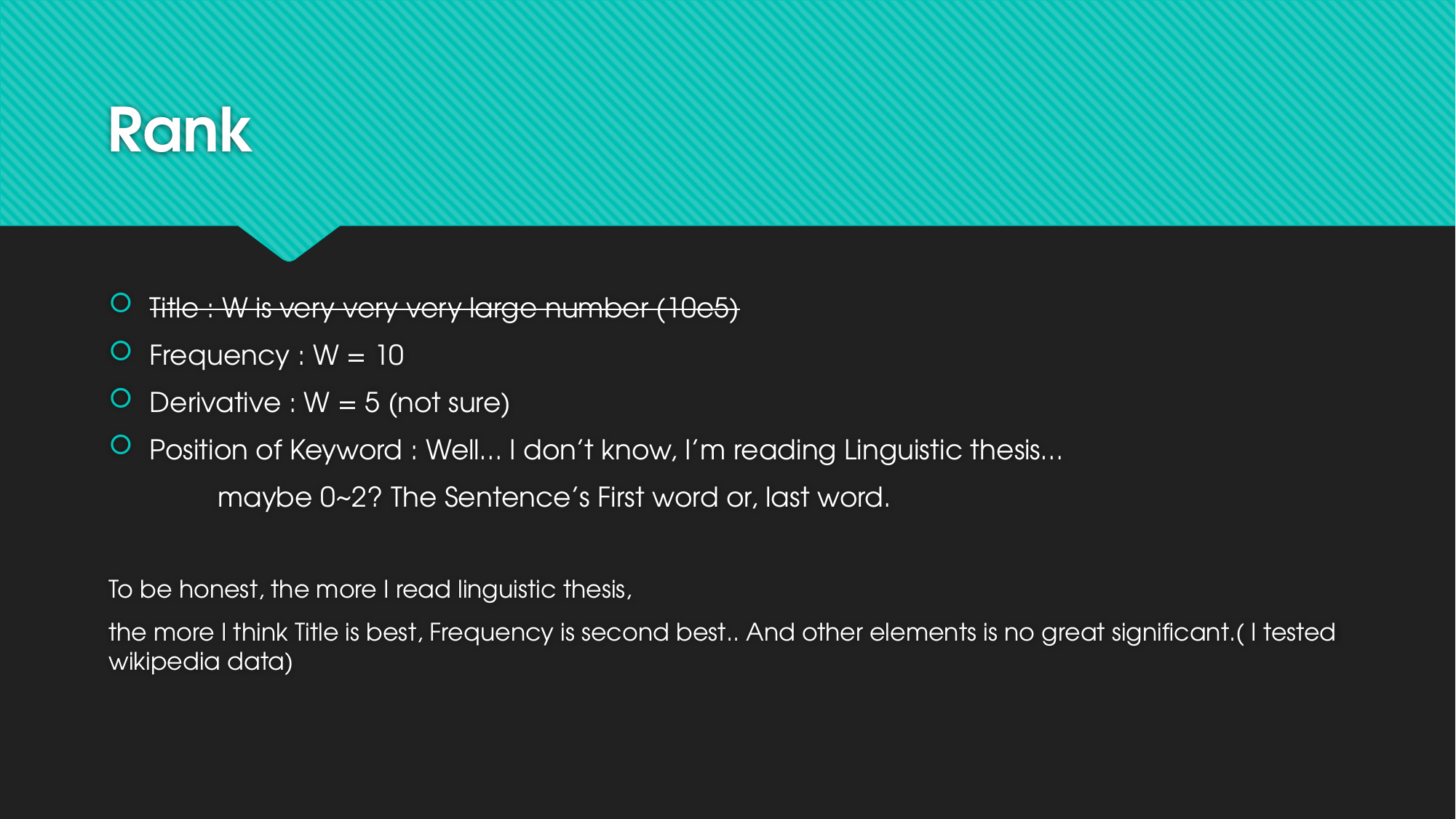

# Rank
Title : W is very very very large number (10e5)
Frequency : W = 10
Derivative : W = 5 (not sure)
Position of Keyword : Well… I don’t know, I’m reading Linguistic thesis…
	maybe 0~2? The Sentence’s First word or, last word.

To be honest, the more I read linguistic thesis,
the more I think Title is best, Frequency is second best.. And other elements is no great significant.( I tested wikipedia data)